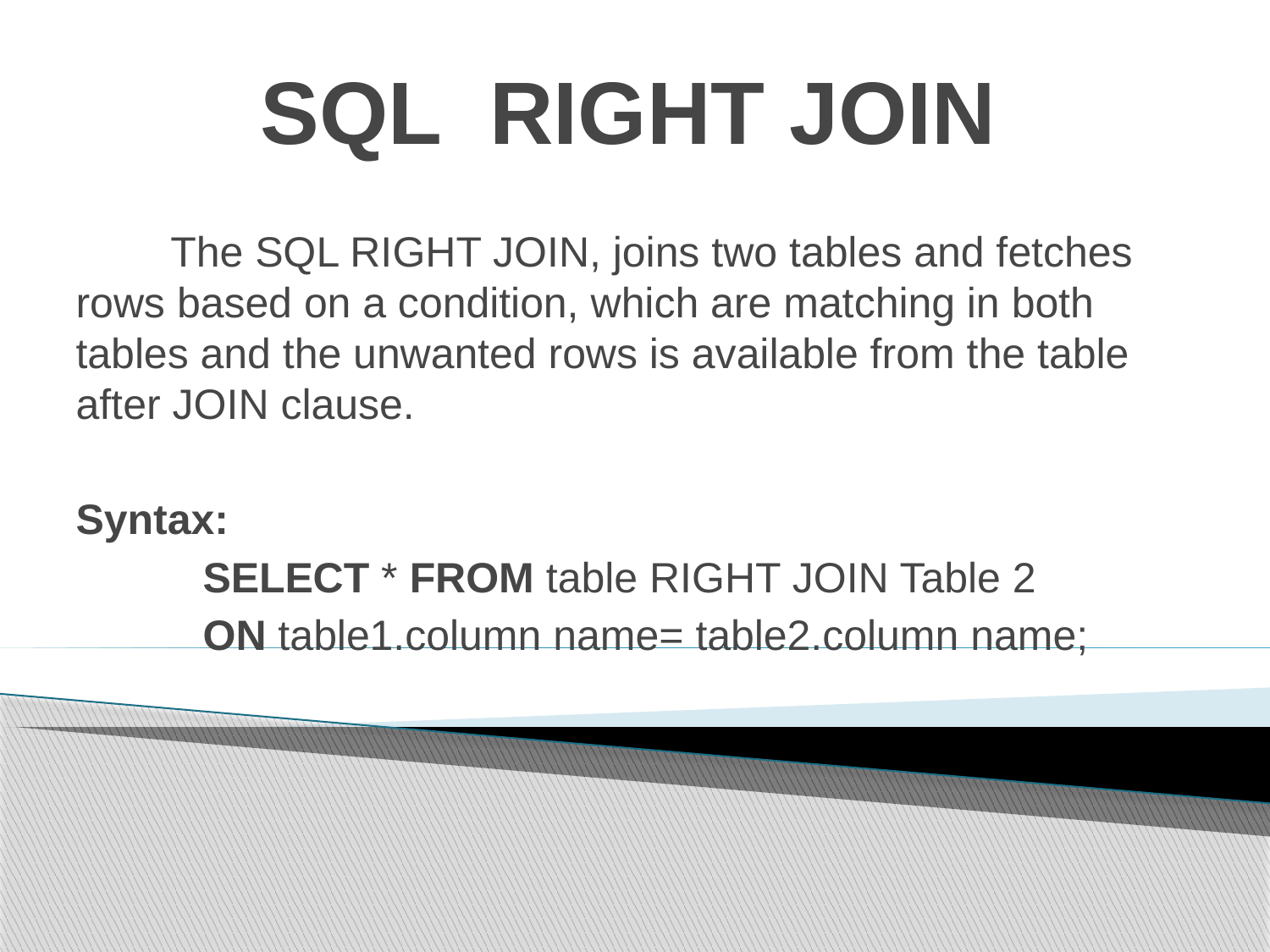

# SQL  RIGHT JOIN
        The SQL RIGHT JOIN, joins two tables and fetches rows based on a condition, which are matching in both tables and the unwanted rows is available from the table after JOIN clause.

Syntax:
	SELECT * FROM table RIGHT JOIN Table 2
	ON table1.column name= table2.column name;